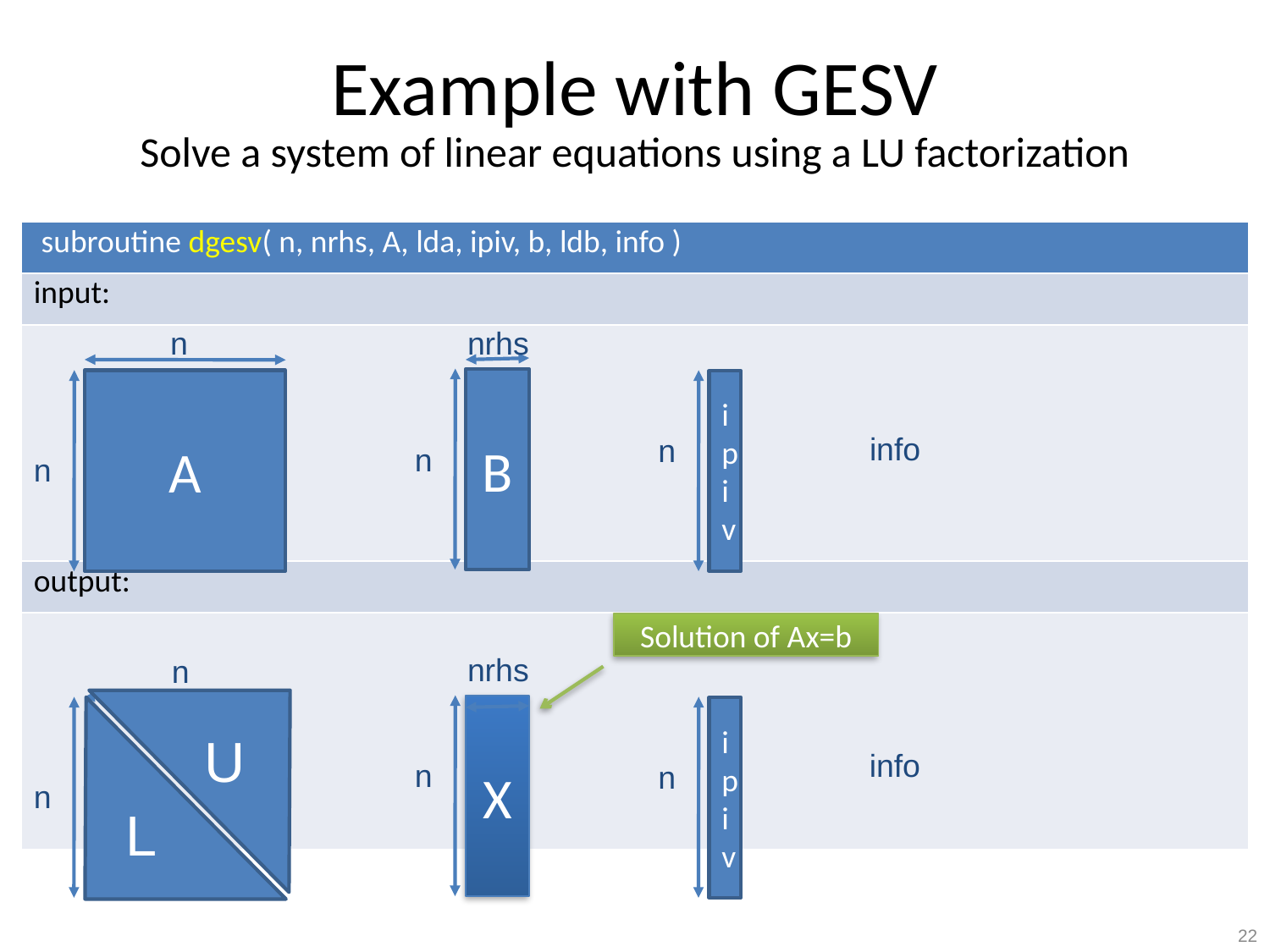

# Example with GESV Solve a system of linear equations using a LU factorization
| subroutine dgesv( n, nrhs, A, lda, ipiv, b, ldb, info ) |
| --- |
| input: |
|  |
| output: |
|  |
n
nrhs
B
A
ip
i
v
info
n
n
n
Solution of Ax=b
nrhs
n

X

ip
i
v
U
info
n
n
n
L
22